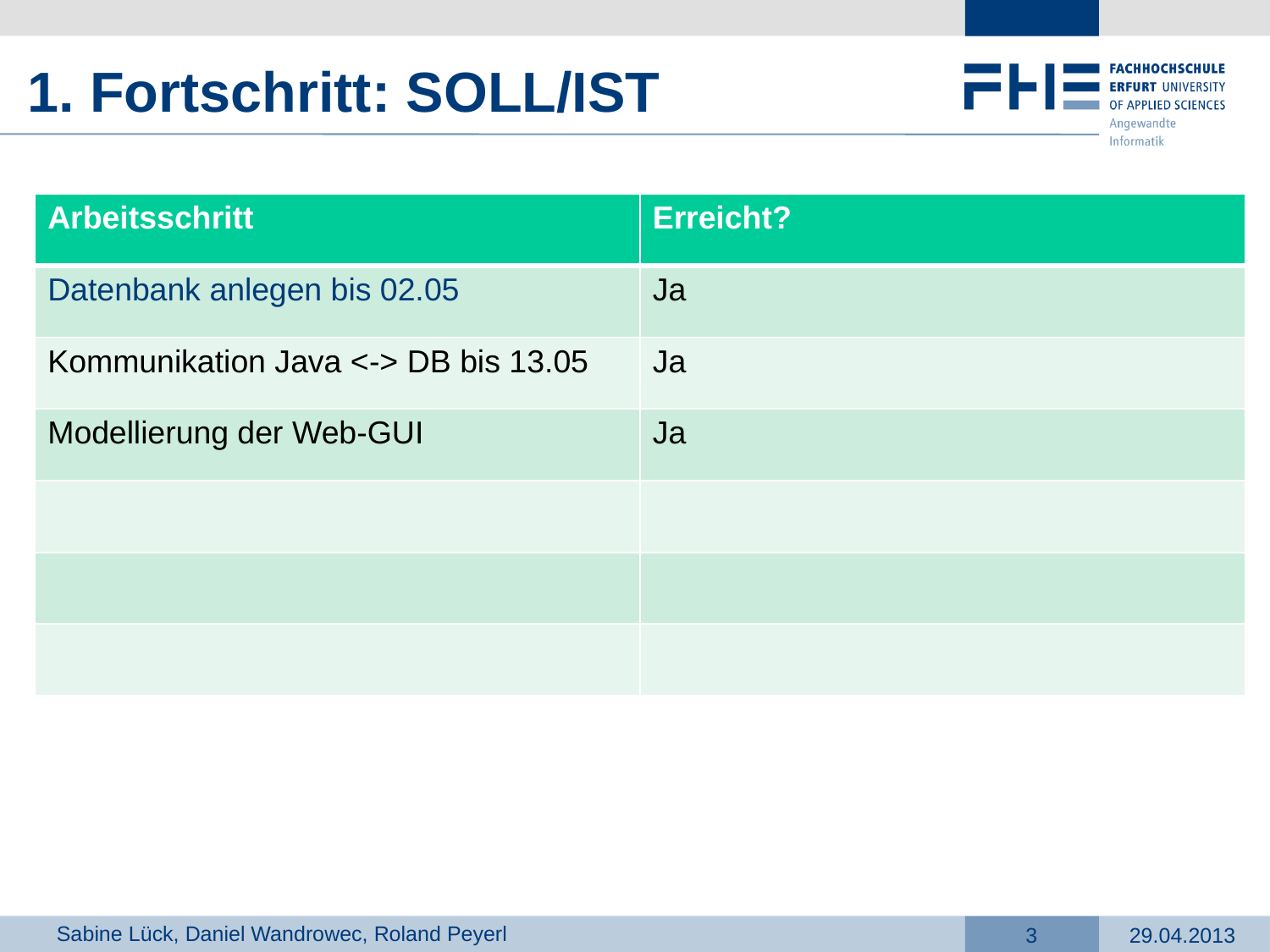

1. Fortschritt: SOLL/IST

| Arbeitsschritt | Erreicht? |
| --- | --- |
| Datenbank anlegen bis 02.05 | Ja |
| Kommunikation Java <-> DB bis 13.05 | Ja |
| Modellierung der Web-GUI | Ja |
|  |  |
|  |  |
|  |  |